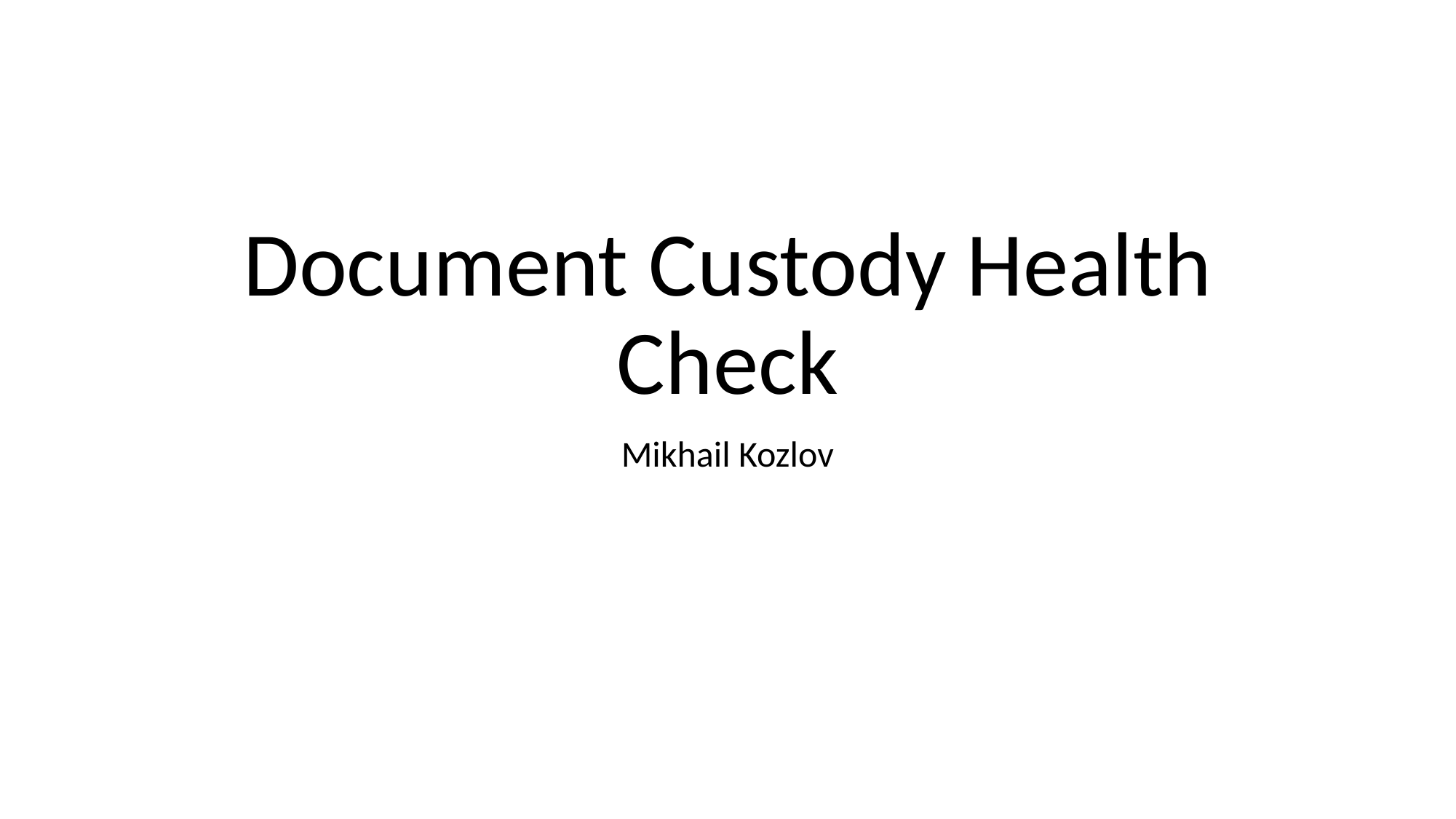

# Document Custody Health Check
Mikhail Kozlov